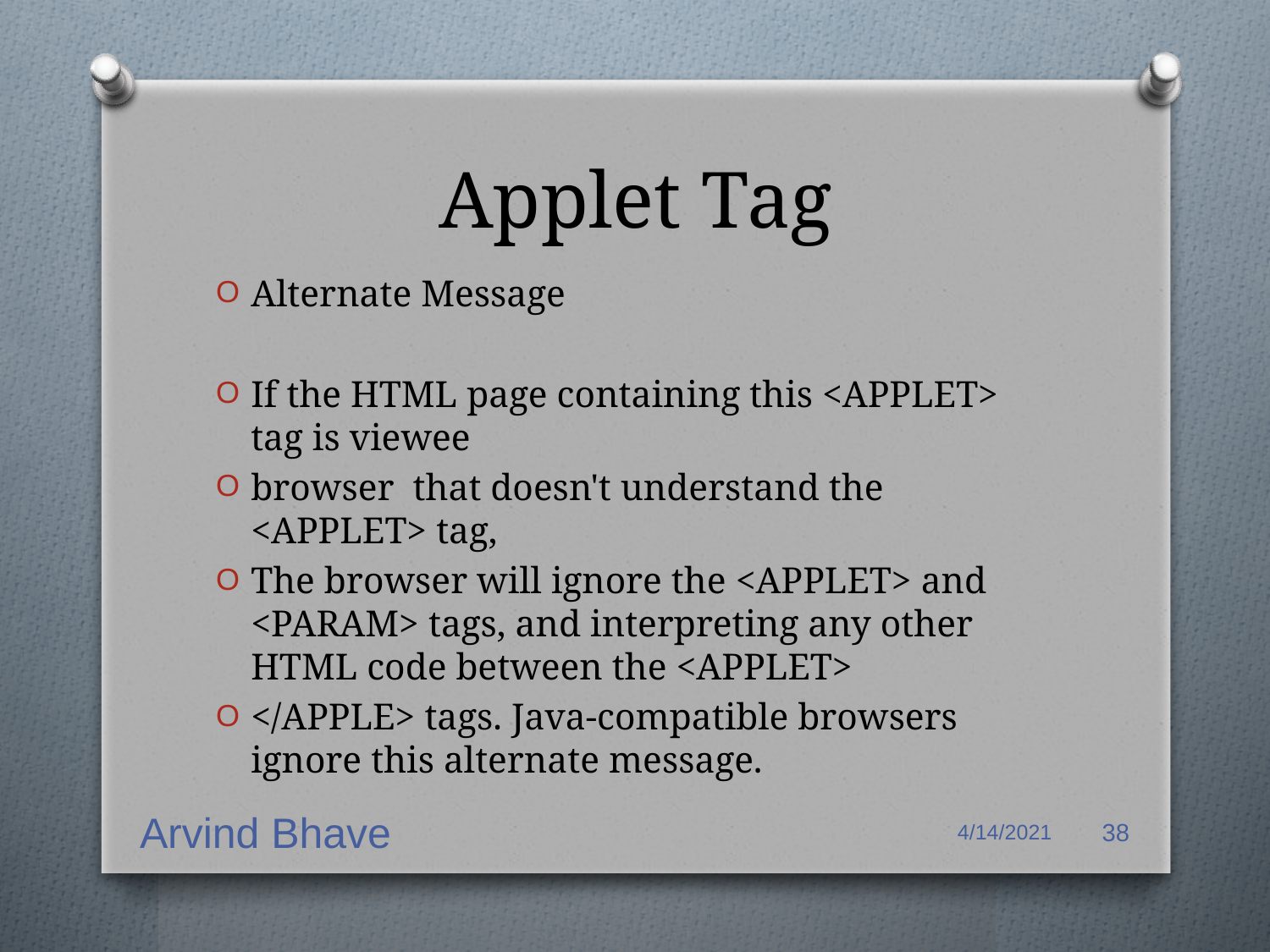

# Applet Tag
Alternate Message

If the HTML page containing this <APPLET> tag is viewee
browser  that doesn't understand the <APPLET> tag,
The browser will ignore the <APPLET> and <PARAM> tags, and interpreting any other HTML code between the <APPLET>
</APPLE> tags. Java-compatible browsers ignore this alternate message.

Arvind Bhave
4/14/2021
38